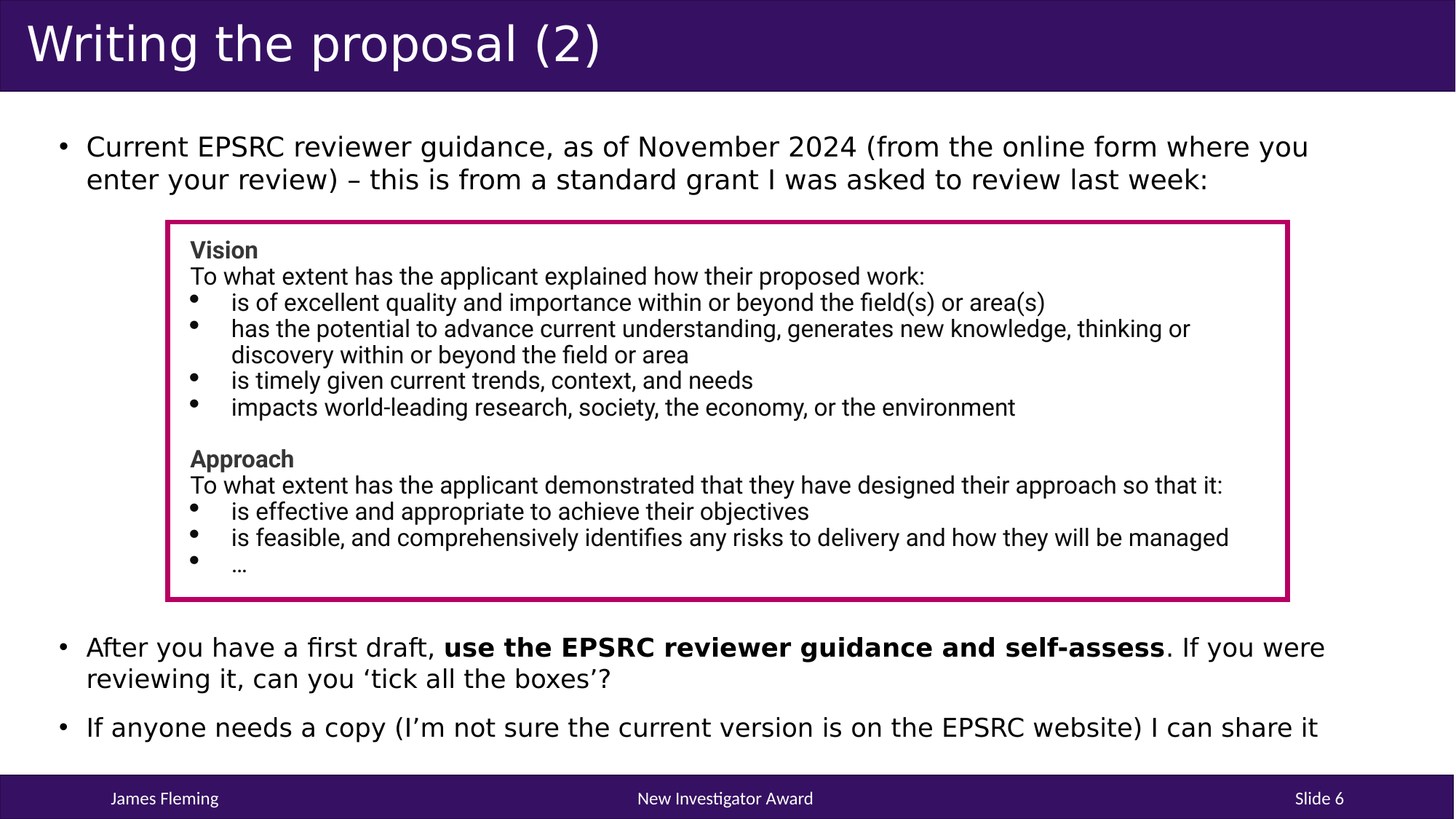

# Writing the proposal (2)
Current EPSRC reviewer guidance, as of November 2024 (from the online form where you enter your review) – this is from a standard grant I was asked to review last week:

Vision
To what extent has the applicant explained how their proposed work:
is of excellent quality and importance within or beyond the field(s) or area(s)
has the potential to advance current understanding, generates new knowledge, thinking or discovery within or beyond the field or area
is timely given current trends, context, and needs
impacts world-leading research, society, the economy, or the environment

Approach
To what extent has the applicant demonstrated that they have designed their approach so that it:
is effective and appropriate to achieve their objectives
is feasible, and comprehensively identifies any risks to delivery and how they will be managed
…
After you have a first draft, use the EPSRC reviewer guidance and self-assess. If you were reviewing it, can you ‘tick all the boxes’?
If anyone needs a copy (I’m not sure the current version is on the EPSRC website) I can share it